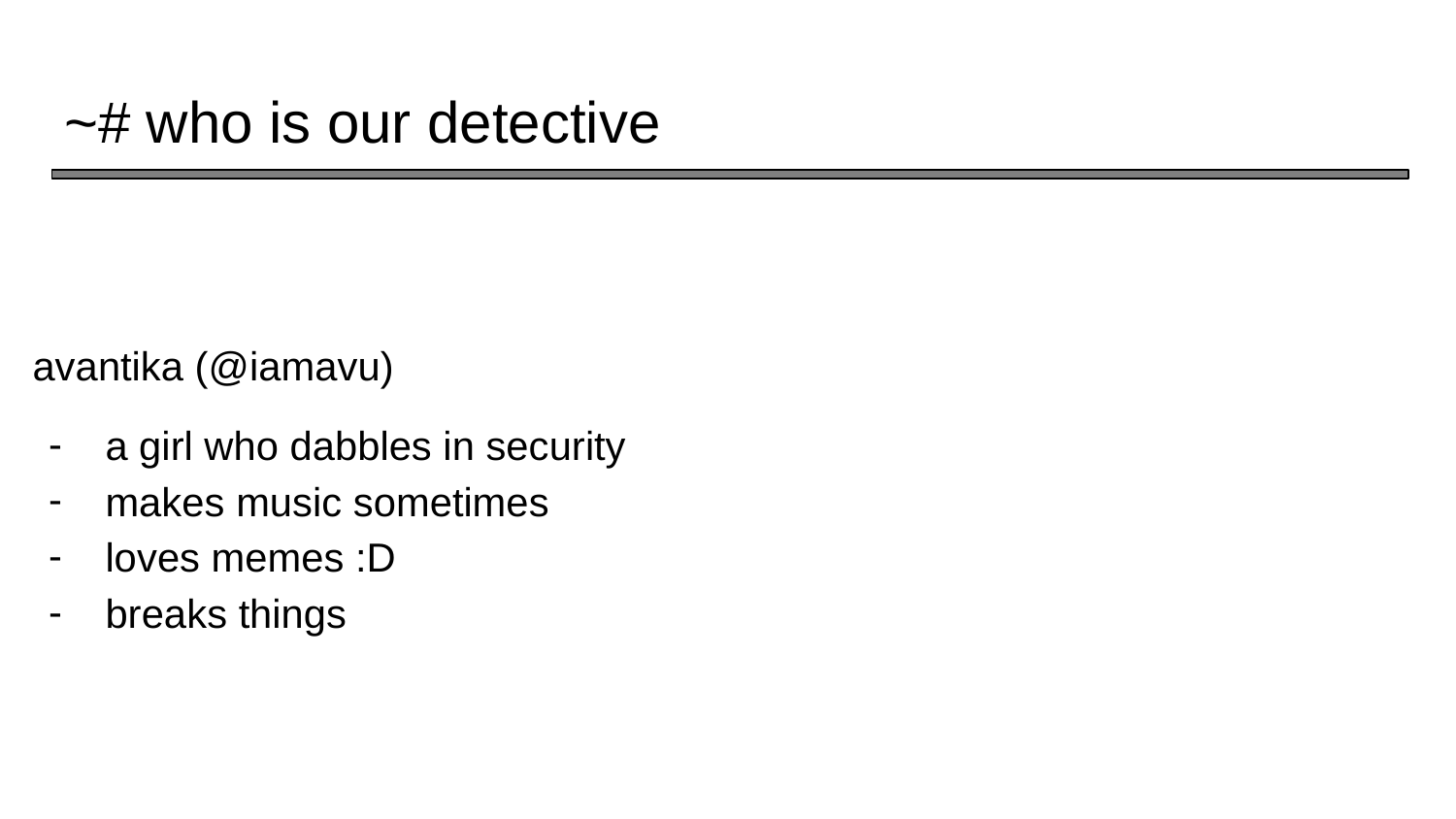

# ~# who is our detective

avantika (@iamavu)
a girl who dabbles in security
makes music sometimes
loves memes :D
breaks things